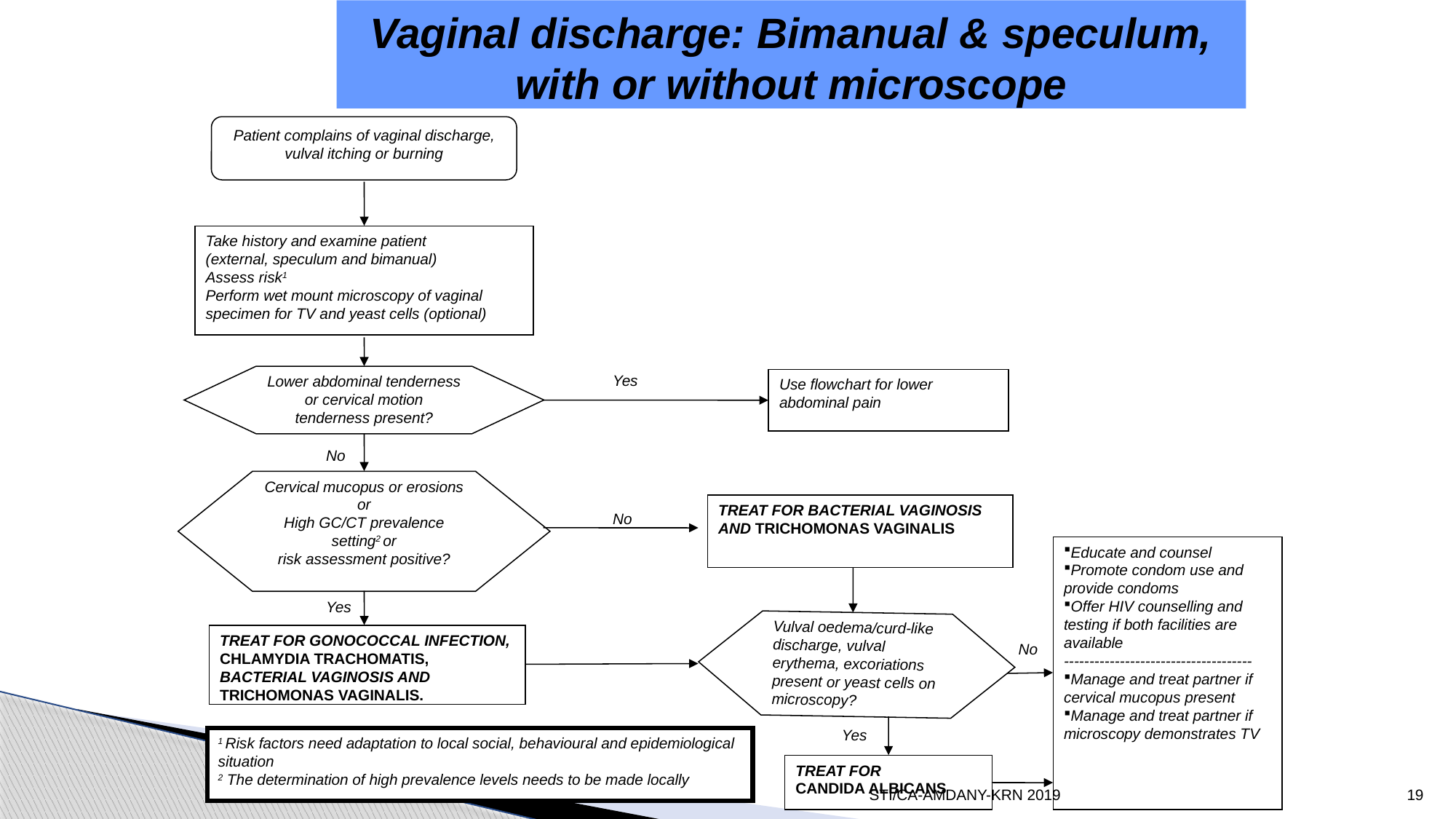

Vaginal discharge: Bimanual & speculum, with or without microscope
Patient complains of vaginal discharge, vulval itching or burning

Take history and examine patient
(external, speculum and bimanual)
Assess risk1
Perform wet mount microscopy of vaginal specimen for TV and yeast cells (optional)

Yes
Lower abdominal tenderness or cervical motion tenderness present?
Use flowchart for lower abdominal pain

No
Cervical mucopus or erosions or
High GC/CT prevalence setting2 or
risk assessment positive?
TREAT FOR BACTERIAL VAGINOSIS AND TRICHOMONAS VAGINALIS
No

Educate and counsel
Promote condom use and provide condoms
Offer HIV counselling and testing if both facilities are available
-------------------------------------
Manage and treat partner if cervical mucopus present
Manage and treat partner if microscopy demonstrates TV

Yes

Vulval oedema/curd-like discharge, vulval erythema, excoriations present or yeast cells on microscopy?
TREAT FOR GONOCOCCAL INFECTION, CHLAMYDIA TRACHOMATIS, BACTERIAL VAGINOSIS AND TRICHOMONAS VAGINALIS.
No

Yes
1 Risk factors need adaptation to local social, behavioural and epidemiological situation
2 The determination of high prevalence levels needs to be made locally
TREAT FOR
CANDIDA ALBICANS

Source WHO, 2003
STI/CA-AMDANY-KRN 2019
19